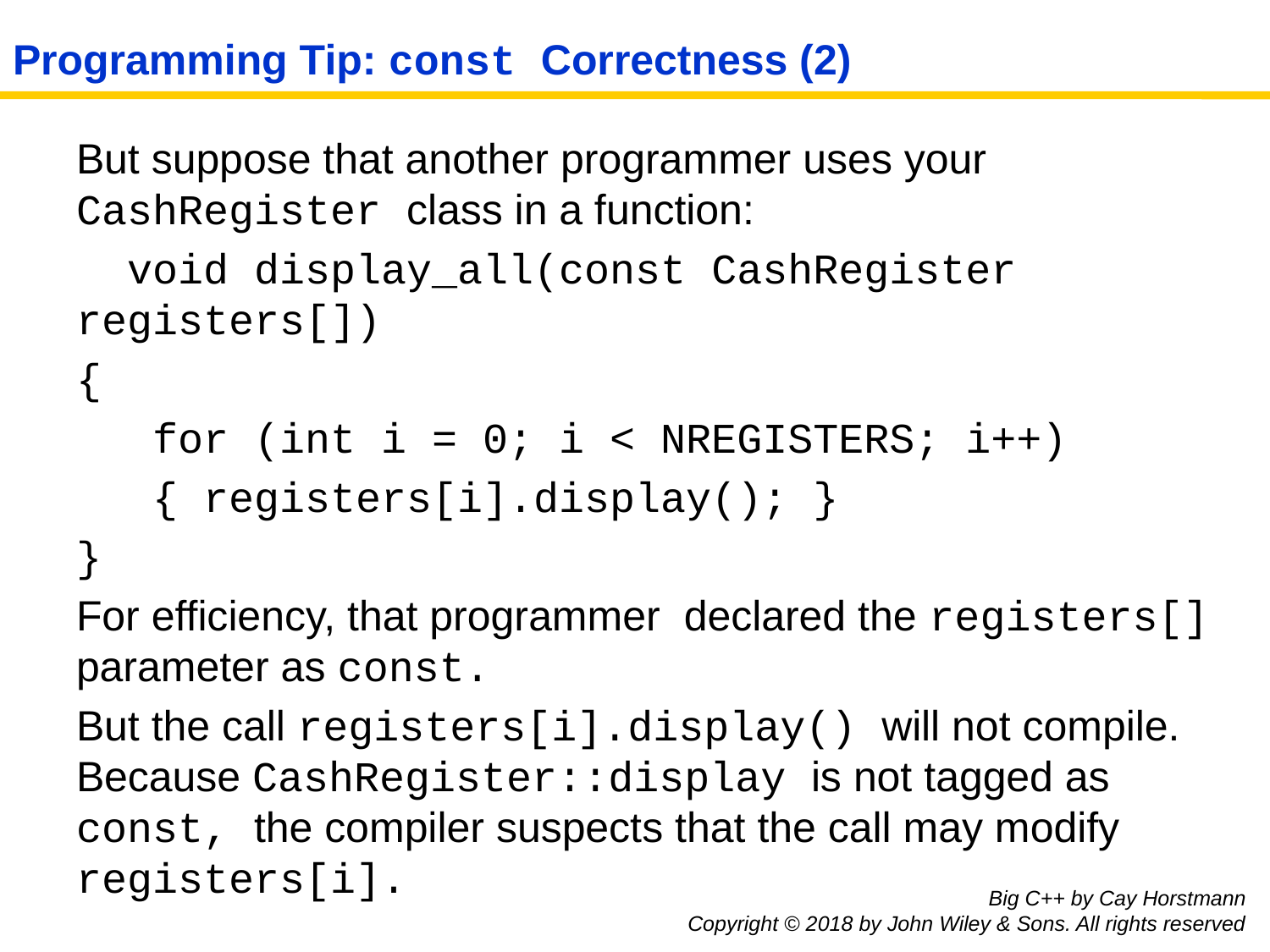

# Programming Tip: const Correctness (2)
But suppose that another programmer uses your CashRegister class in a function:
  void display_all(const CashRegister registers[])
{
   for (int i = 0; i < NREGISTERS; i++)
   { registers[i].display(); }
}
For efficiency, that programmer  declared the registers[] parameter as const.
But the call registers[i].display() will not compile. Because CashRegister::display is not tagged as const, the compiler suspects that the call may modify registers[i].
Big C++ by Cay Horstmann
Copyright © 2018 by John Wiley & Sons. All rights reserved